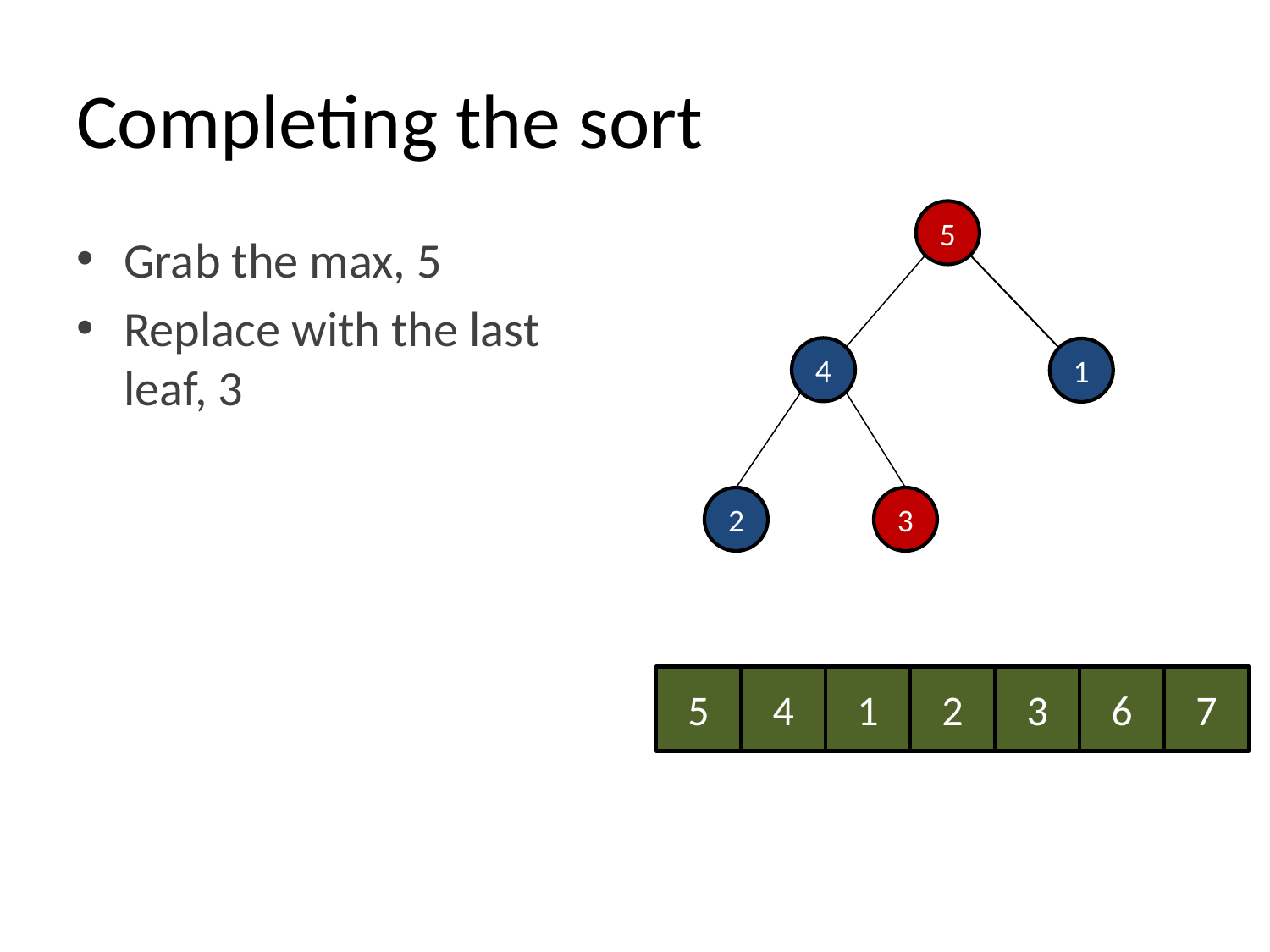

# Completing the sort
5
Grab the max, 5
Replace with the last leaf, 3
4
1
2
3
5
4
1
2
3
6
7